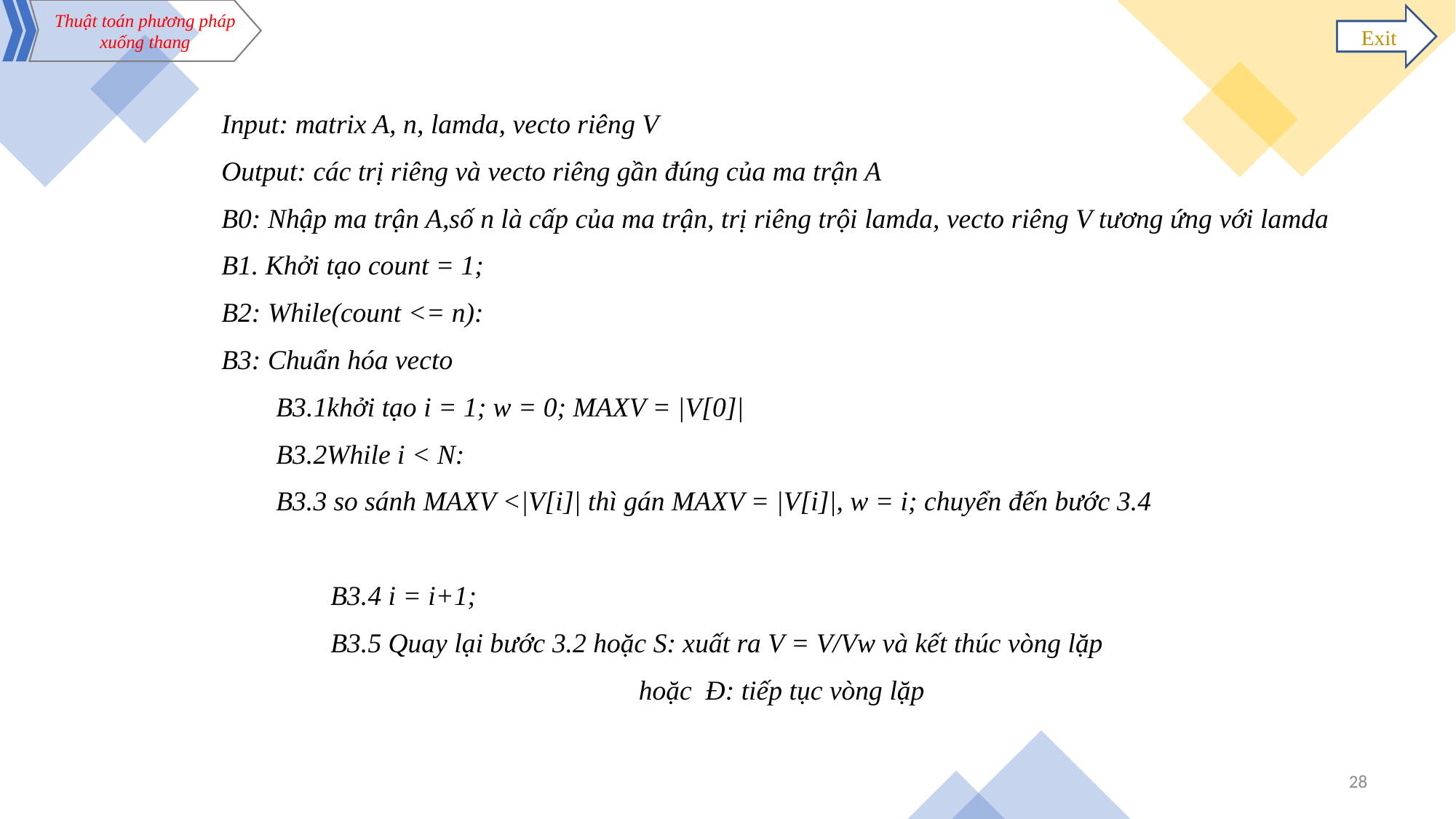

Thuật toán phương pháp xuống thang

Exit

Input: matrix A, n, lamda, vecto riêng V
Output: các trị riêng và vecto riêng gần đúng của ma trận A
B0: Nhập ma trận A,số n là cấp của ma trận, trị riêng trội lamda, vecto riêng V tương ứng với lamda
B1. Khởi tạo count = 1;
B2: While(count <= n):
B3: Chuẩn hóa vecto
B3.1khởi tạo i = 1; w = 0; MAXV = |V[0]|
B3.2While i < N:
B3.3 so sánh MAXV <|V[i]| thì gán MAXV = |V[i]|, w = i; chuyển đến bước 3.4

	B3.4 i = i+1;
	B3.5 Quay lại bước 3.2 hoặc S: xuất ra V = V/Vw và kết thúc vòng lặp
			             hoặc  Đ: tiếp tục vòng lặp

28